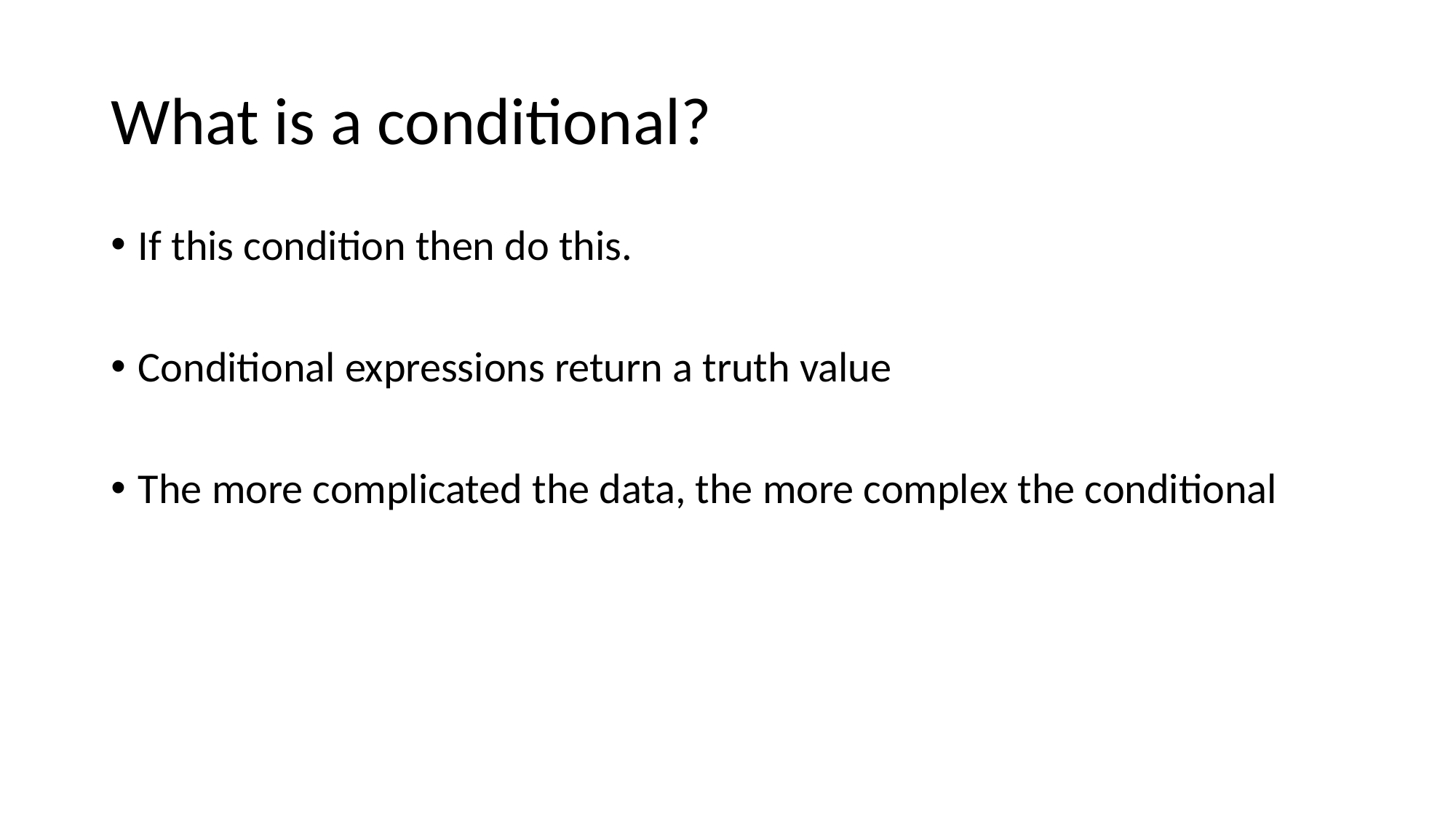

# What is a conditional?
If this condition then do this.

Conditional expressions return a truth value

The more complicated the data, the more complex the conditional